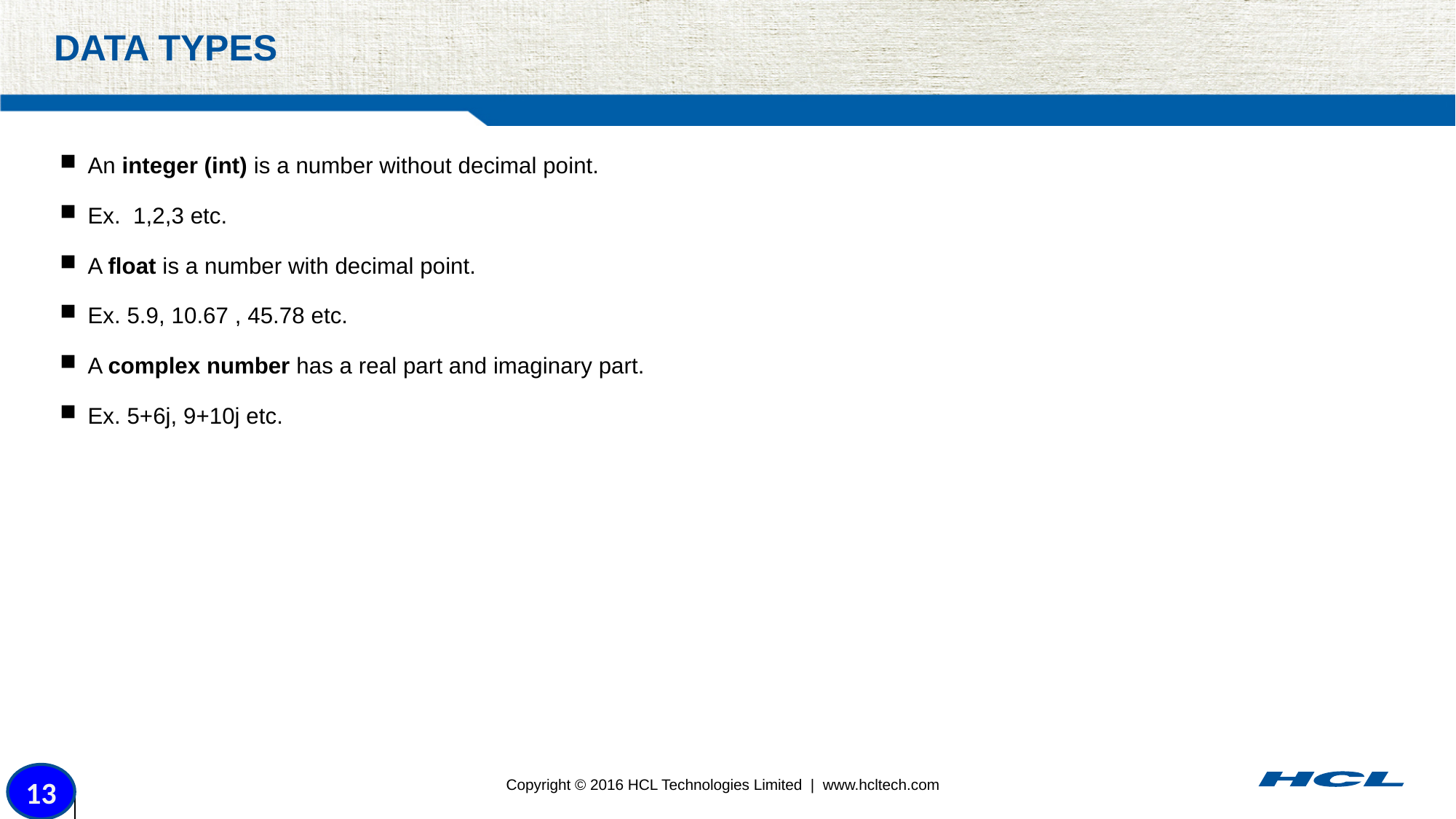

# Data Types
An integer (int) is a number without decimal point.
Ex.  1,2,3 etc.
A float is a number with decimal point.
Ex. 5.9, 10.67 , 45.78 etc.
A complex number has a real part and imaginary part.
Ex. 5+6j, 9+10j etc.